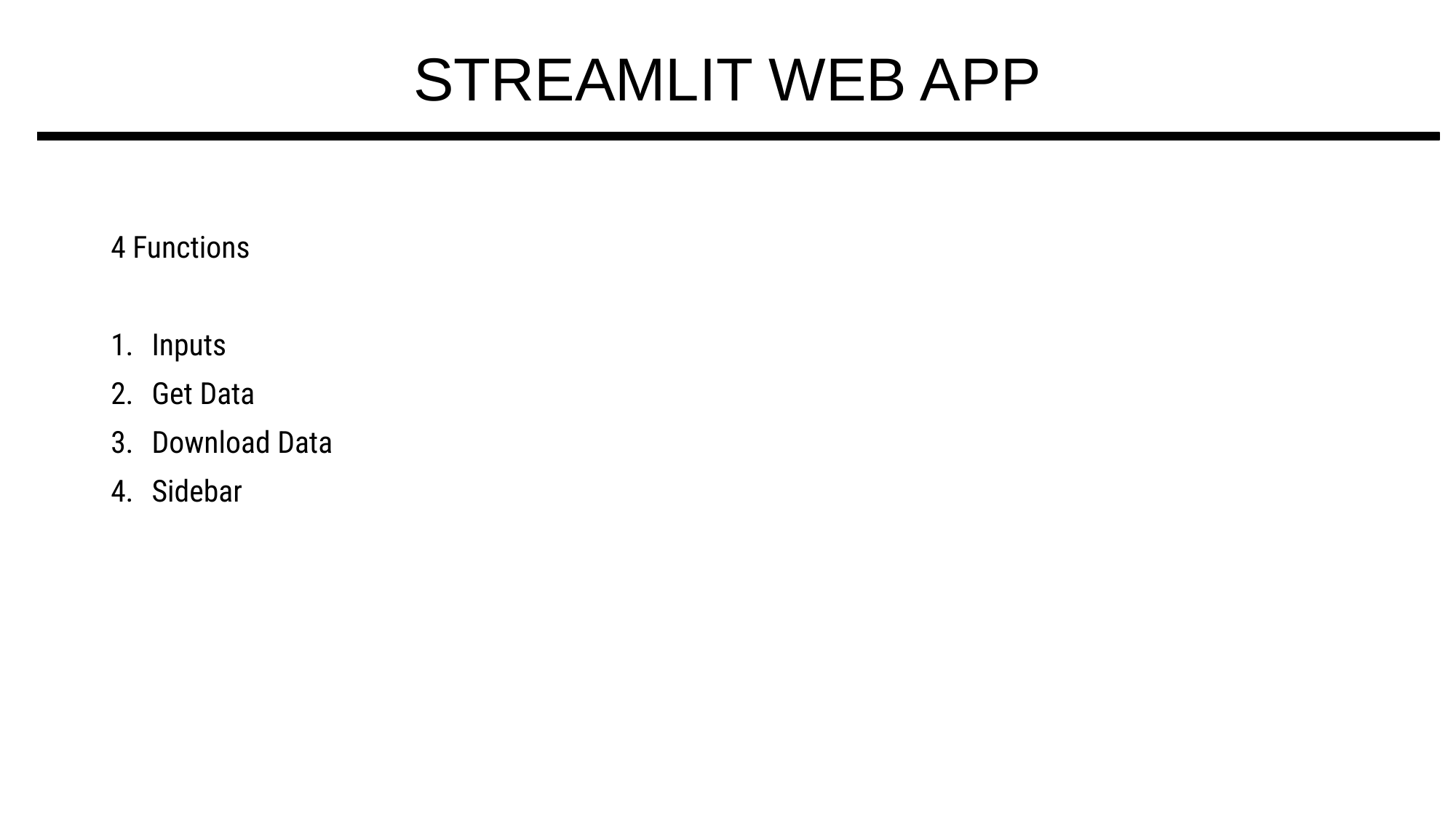

STREAMLIT WEB APP

4 Functions

Inputs
Get Data
Download Data
Sidebar